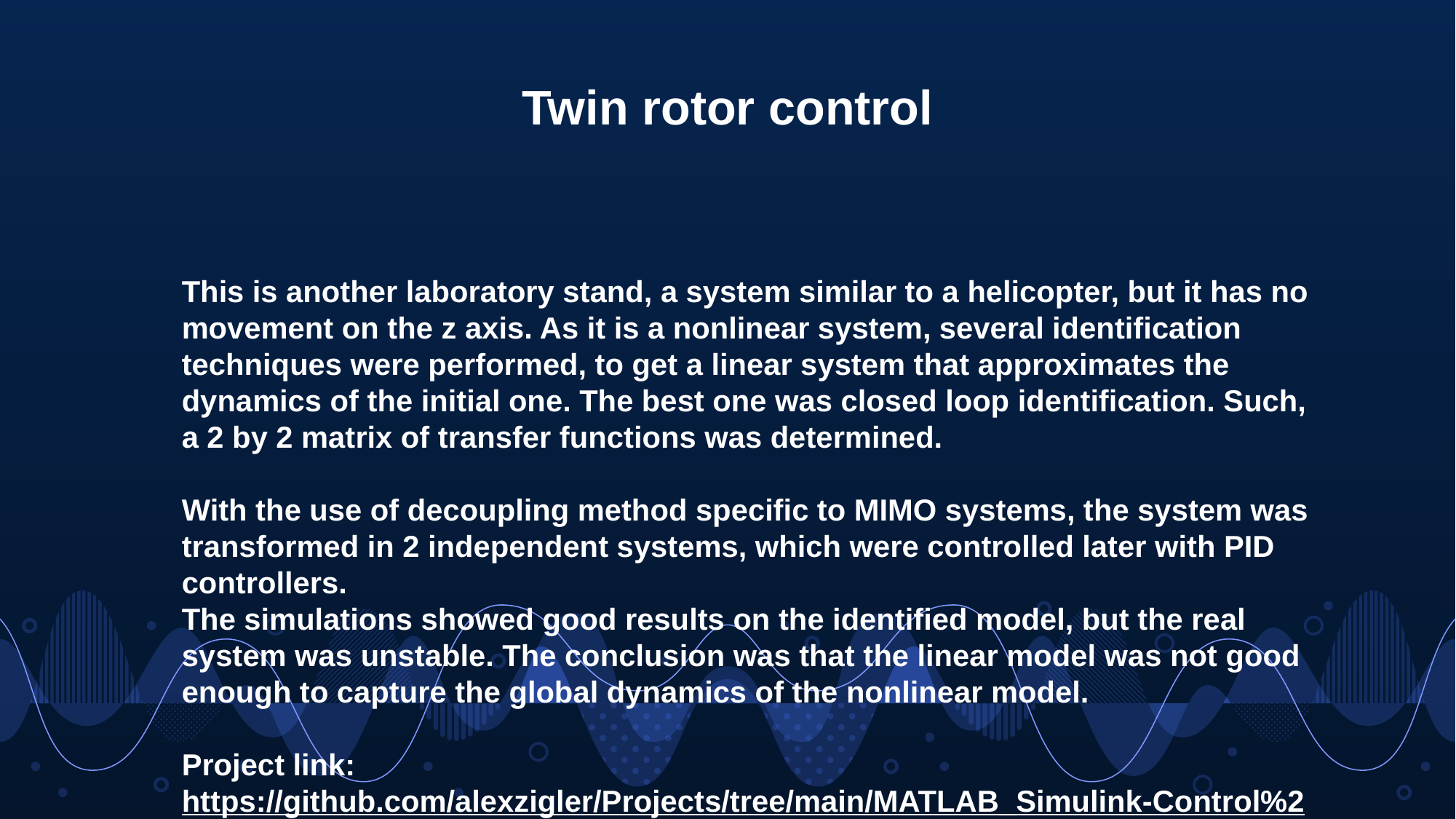

# Twin rotor control
This is another laboratory stand, a system similar to a helicopter, but it has no movement on the z axis. As it is a nonlinear system, several identification techniques were performed, to get a linear system that approximates the dynamics of the initial one. The best one was closed loop identification. Such, a 2 by 2 matrix of transfer functions was determined.

With the use of decoupling method specific to MIMO systems, the system was transformed in 2 independent systems, which were controlled later with PID controllers.
The simulations showed good results on the identified model, but the real system was unstable. The conclusion was that the linear model was not good enough to capture the global dynamics of the nonlinear model.

Project link: https://github.com/alexzigler/Projects/tree/main/MATLAB_Simulink-Control%20engineering-%20Twin%20Rotor%20Control